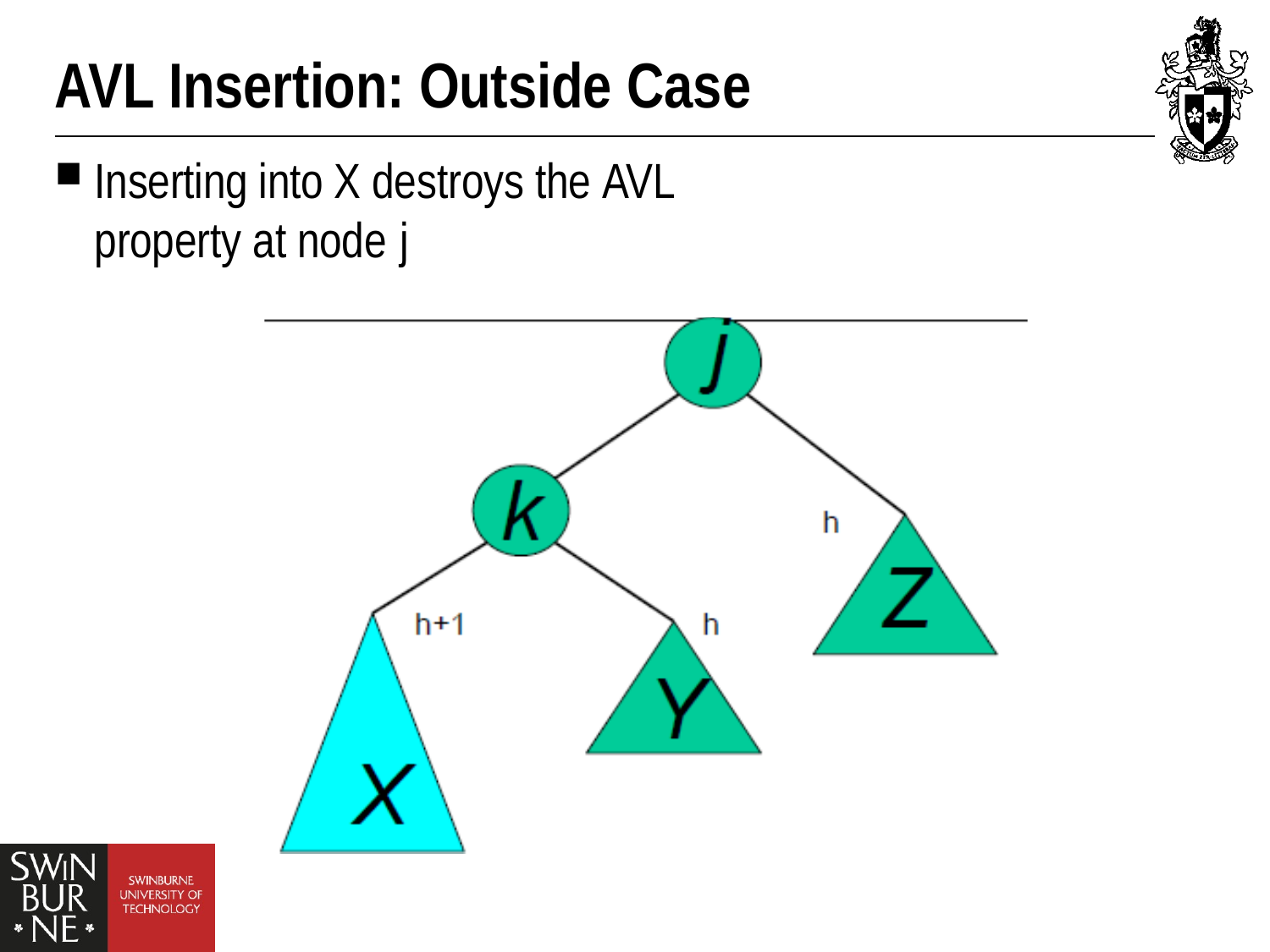

# AVL Insertion: Outside Case
Inserting into X destroys the AVL property at node j